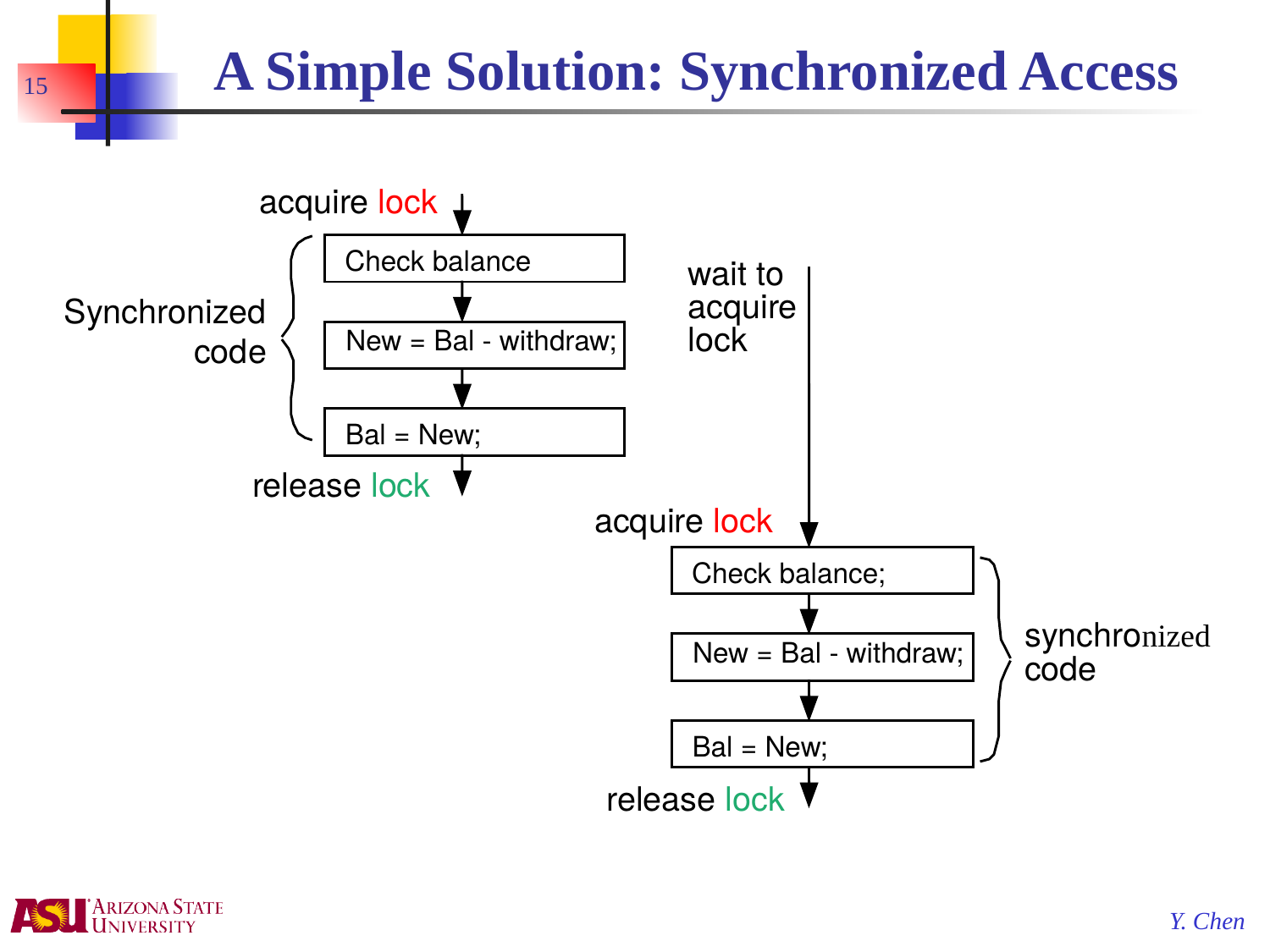

# A Simple Solution: Synchronized Access
15
acquire lock

Check balance
wait to

acquire
Synchronized
code
lock

New = Bal - withdraw;

Bal = New;

release lock
acquire lock

Check balance;

synchronized

New = Bal - withdraw;
code

Bal = New;

release lock